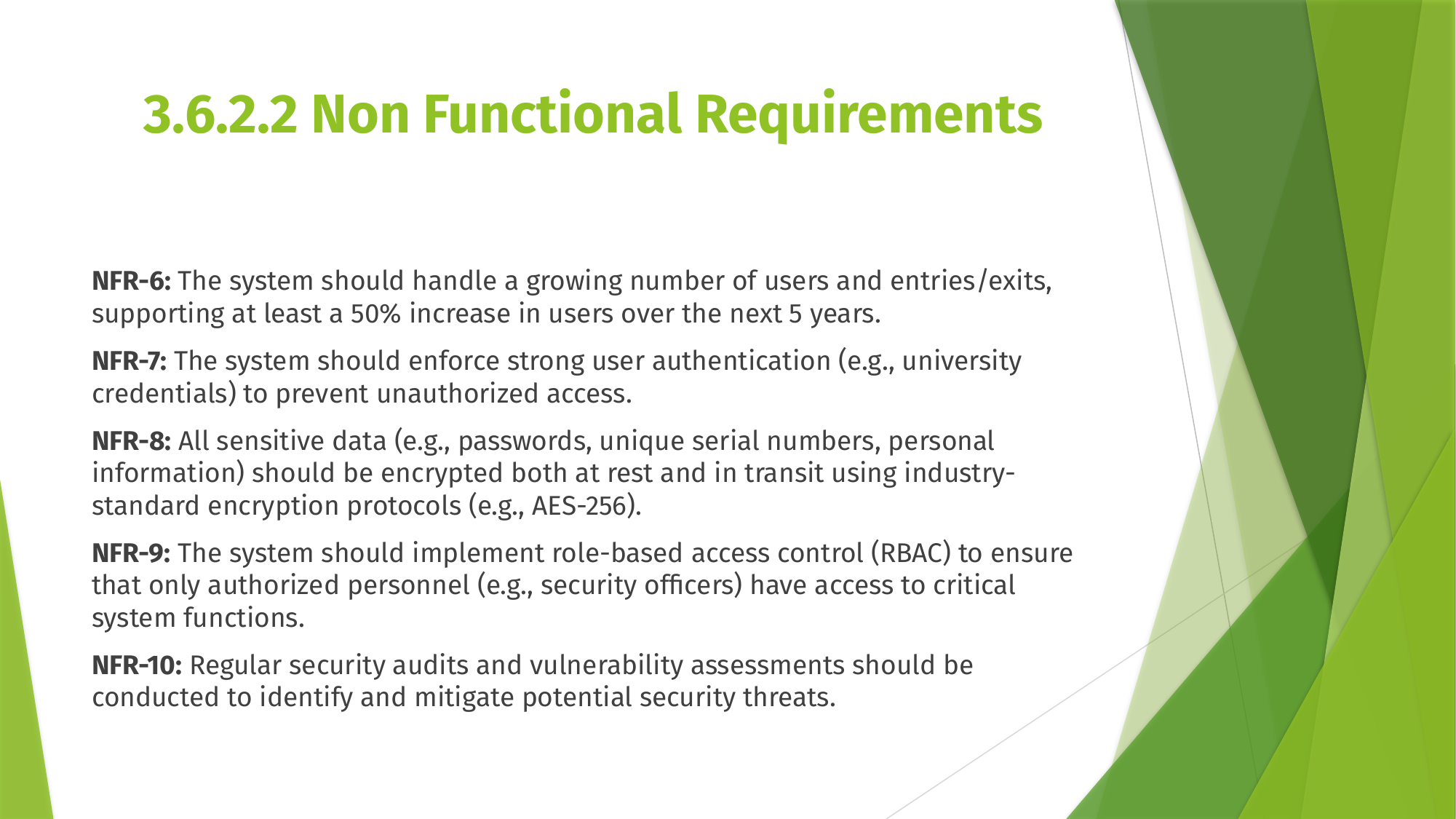

# 3.6.2.2 Non Functional Requirements
NFR-6: The system should handle a growing number of users and entries/exits, supporting at least a 50% increase in users over the next 5 years.
NFR-7: The system should enforce strong user authentication (e.g., university credentials) to prevent unauthorized access.
NFR-8: All sensitive data (e.g., passwords, unique serial numbers, personal information) should be encrypted both at rest and in transit using industry-standard encryption protocols (e.g., AES-256).
NFR-9: The system should implement role-based access control (RBAC) to ensure that only authorized personnel (e.g., security officers) have access to critical system functions.
NFR-10: Regular security audits and vulnerability assessments should be conducted to identify and mitigate potential security threats.